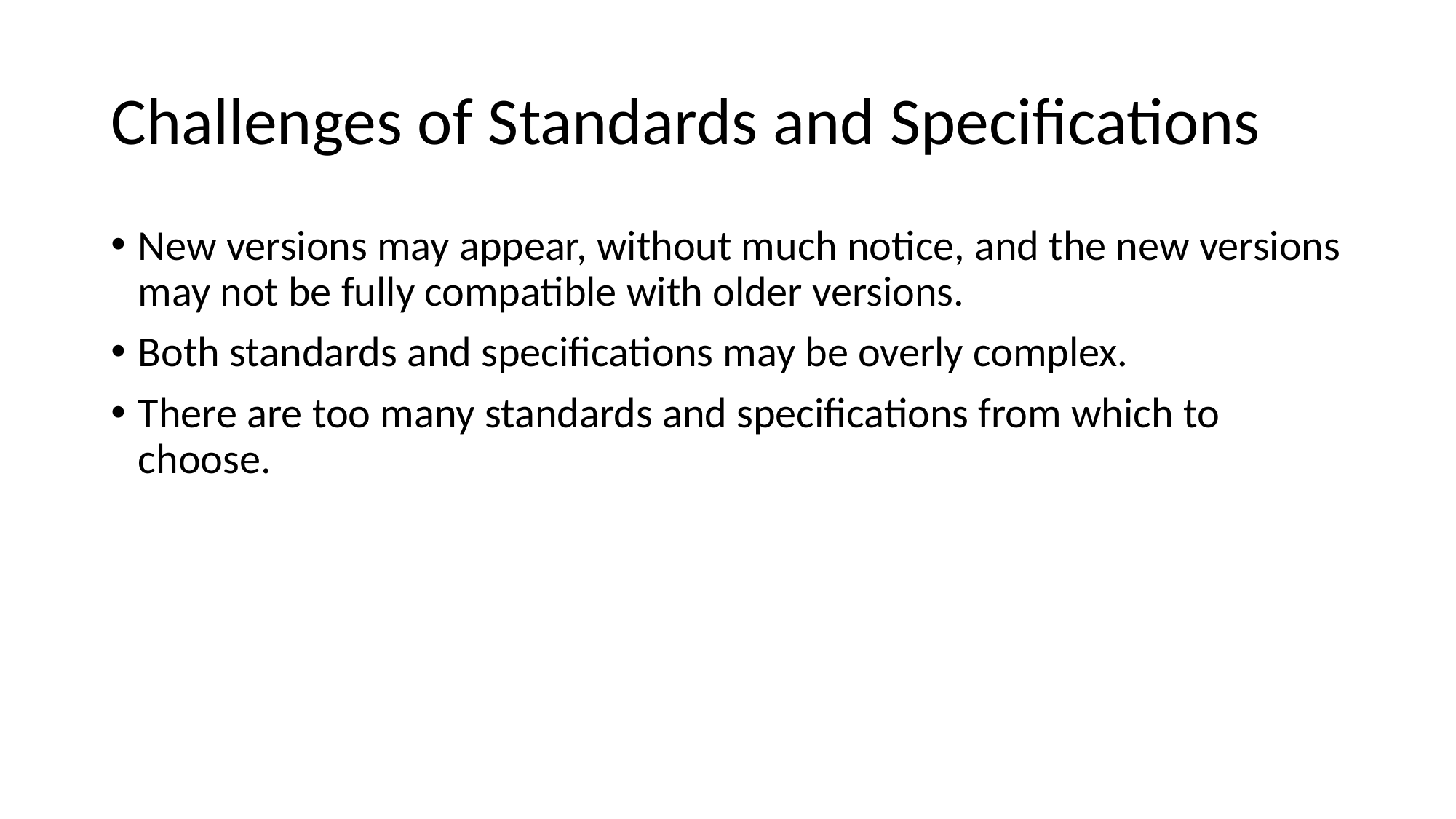

# Challenges of Standards and Specifications
New versions may appear, without much notice, and the new versions may not be fully compatible with older versions.
Both standards and specifications may be overly complex.
There are too many standards and specifications from which to choose.